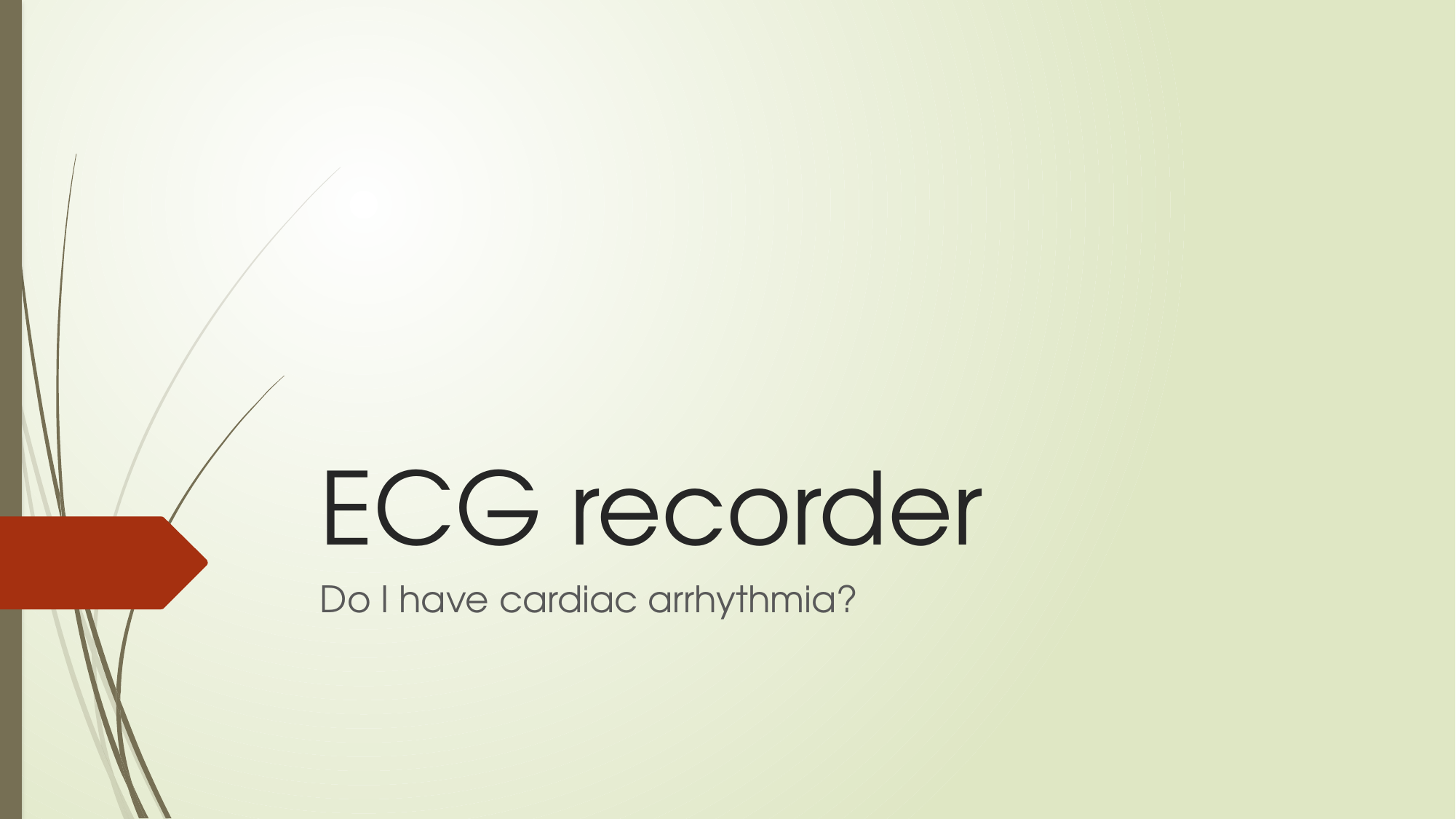

# ECG recorder
Do I have cardiac arrhythmia?